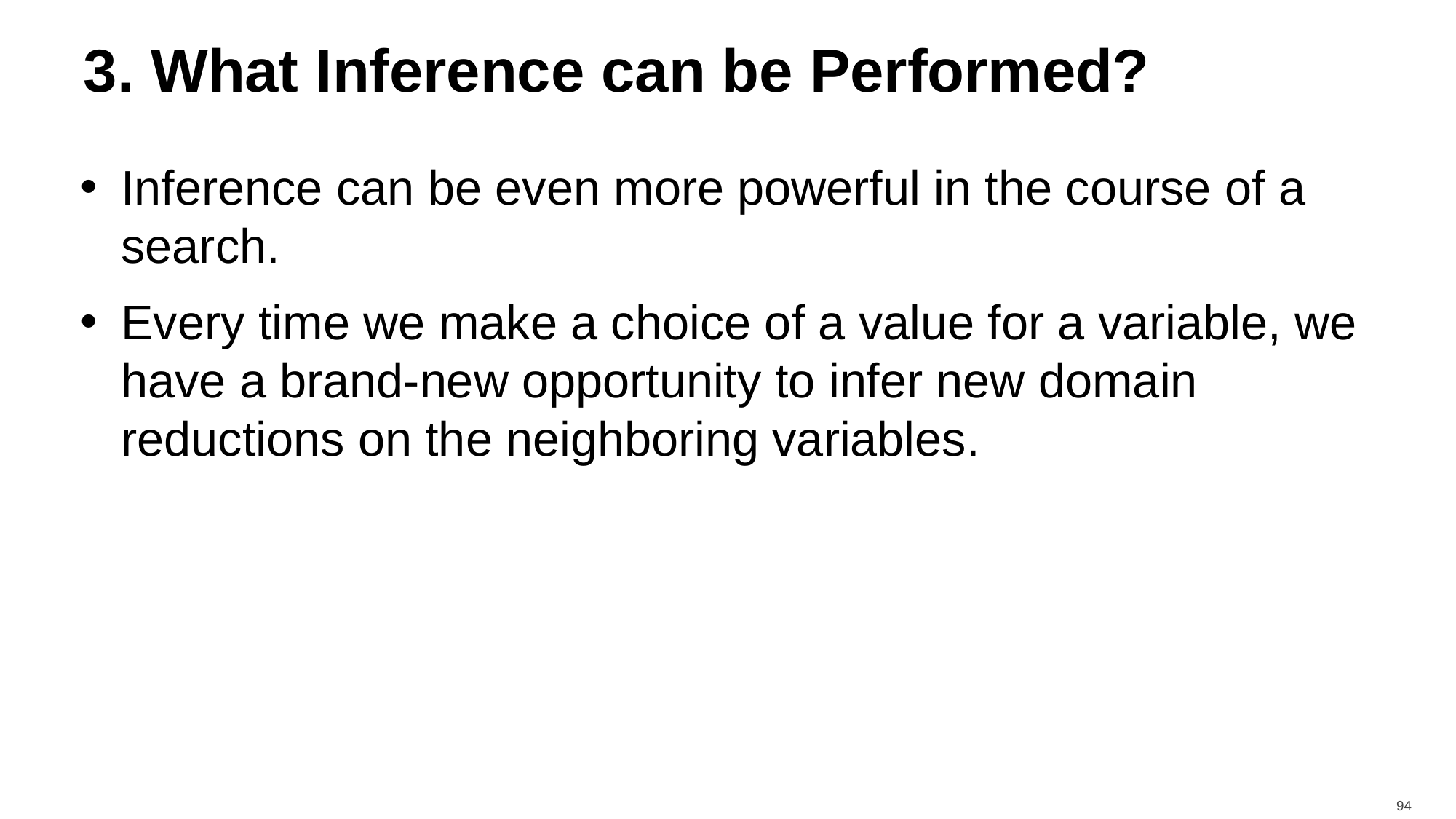

# 3. What Inference can be Performed?
Inference can be even more powerful in the course of a search.
Every time we make a choice of a value for a variable, we have a brand-new opportunity to infer new domain reductions on the neighboring variables.
94